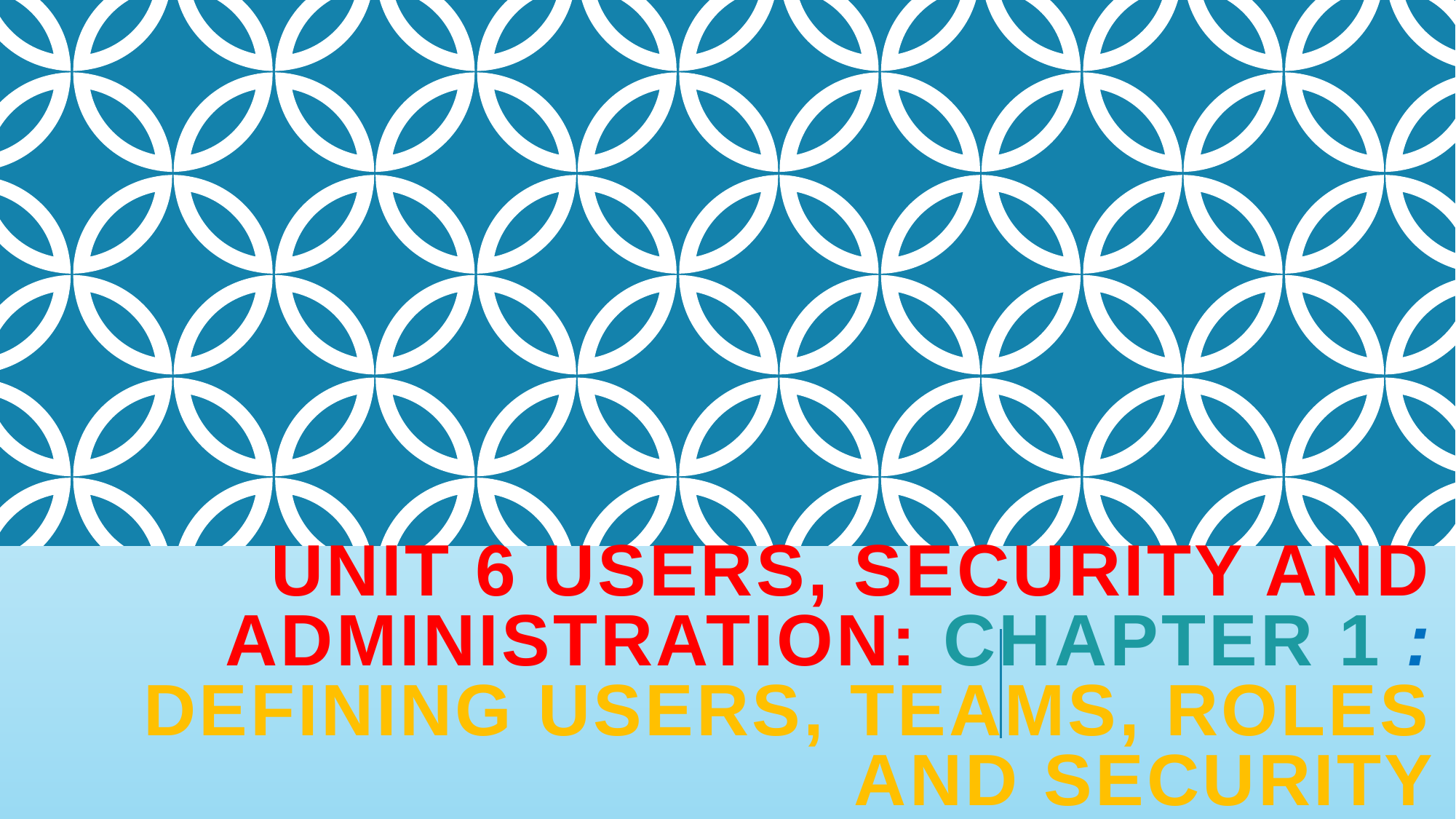

# Unit 6 Users, Security and Administration: Chapter 1 : Defining Users, Teams, Roles and Security